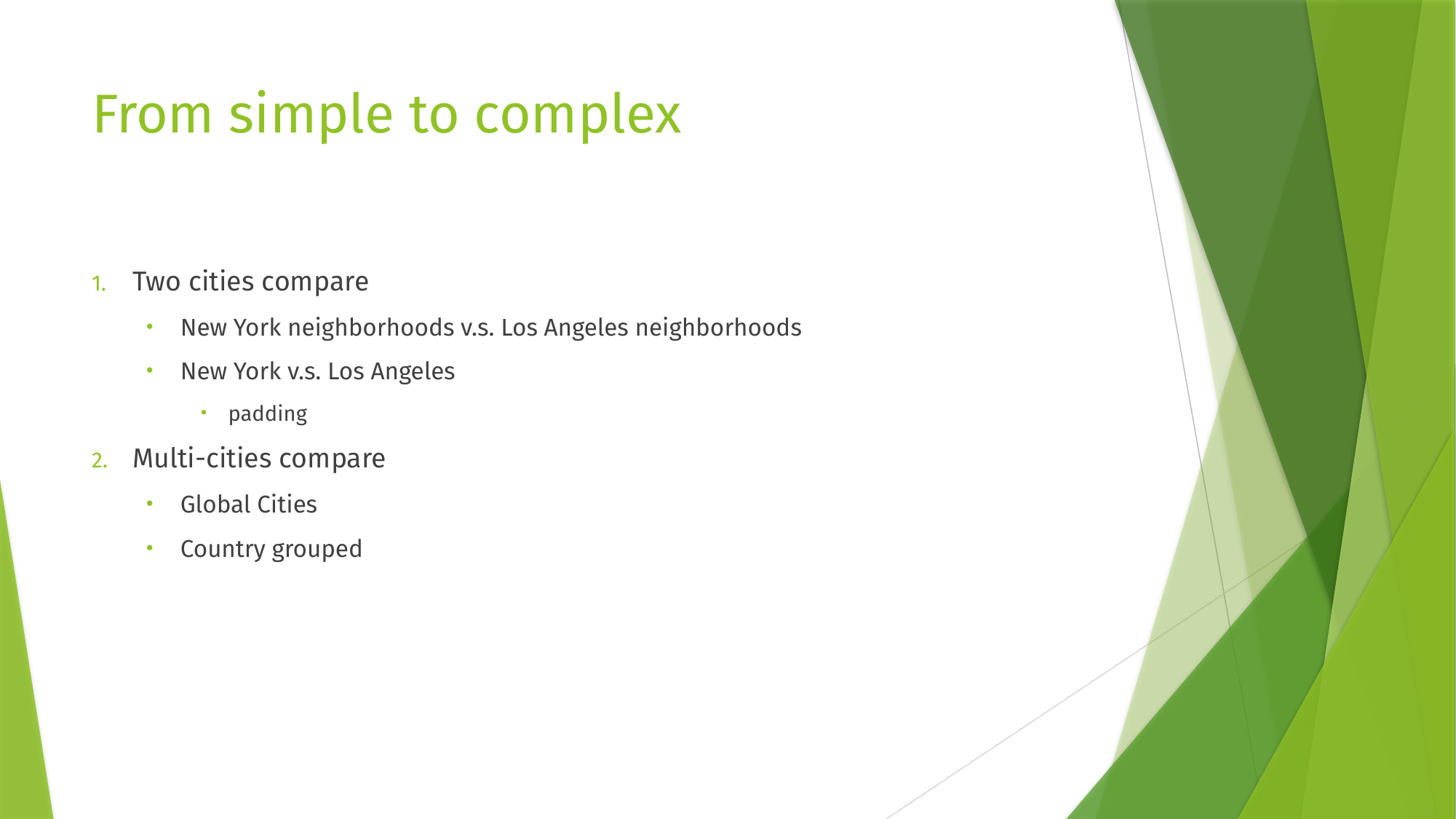

# From simple to complex
Two cities compare
New York neighborhoods v.s. Los Angeles neighborhoods
New York v.s. Los Angeles
padding
Multi-cities compare
Global Cities
Country grouped